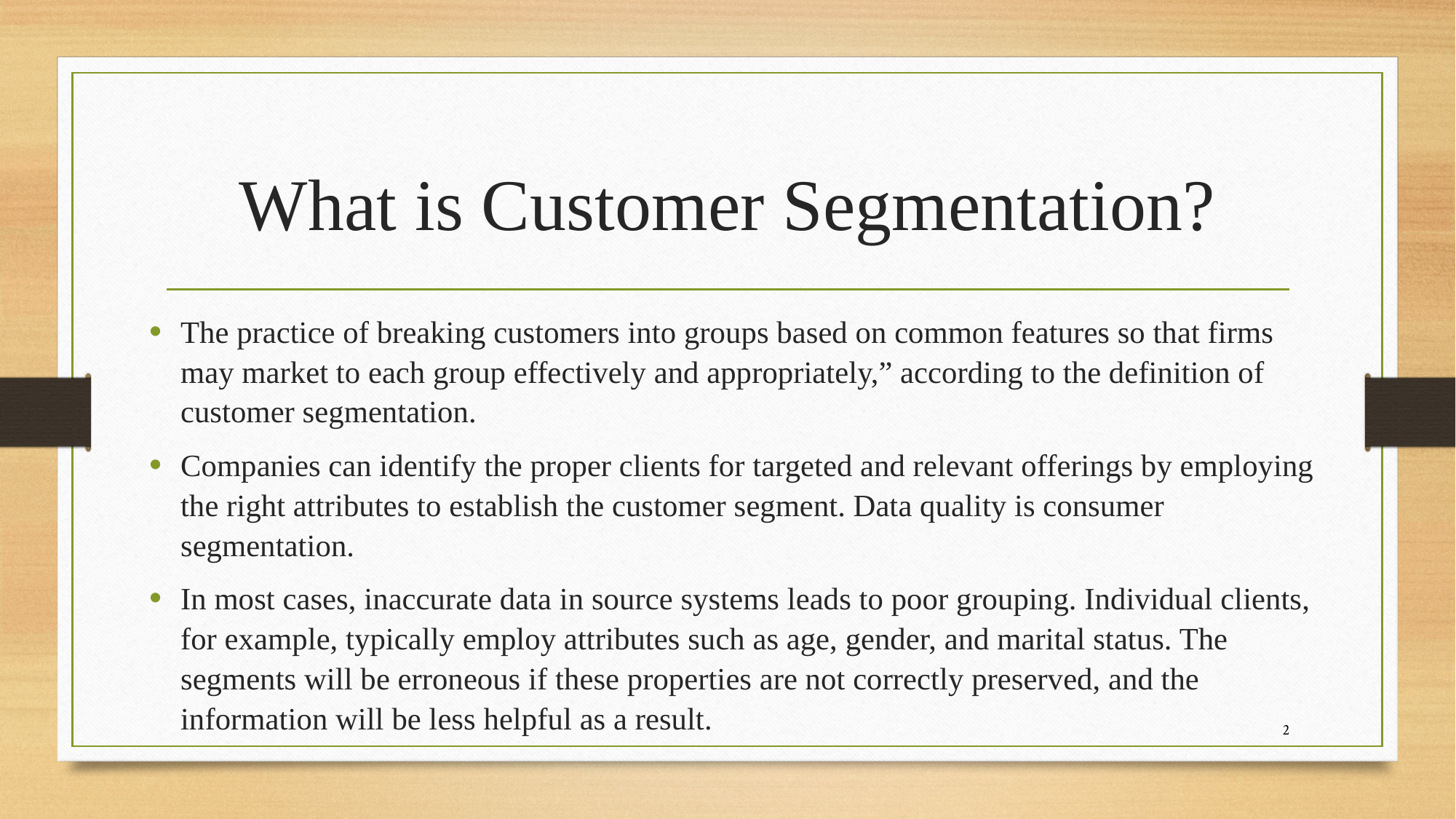

# What is Customer Segmentation?
The practice of breaking customers into groups based on common features so that firms may market to each group effectively and appropriately,” according to the definition of customer segmentation.
Companies can identify the proper clients for targeted and relevant offerings by employing the right attributes to establish the customer segment. Data quality is consumer segmentation.
In most cases, inaccurate data in source systems leads to poor grouping. Individual clients, for example, typically employ attributes such as age, gender, and marital status. The segments will be erroneous if these properties are not correctly preserved, and the information will be less helpful as a result.
2